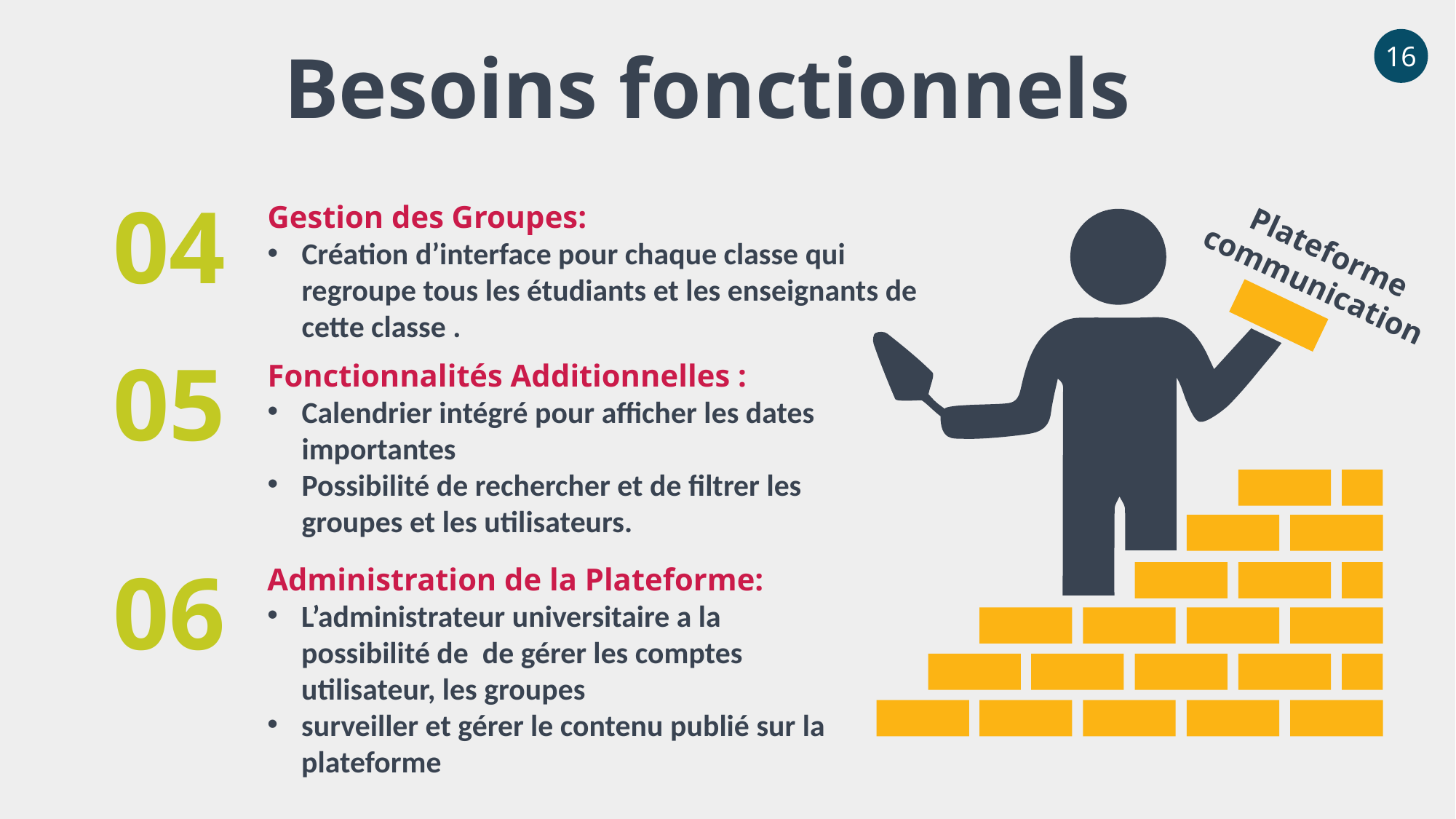

16
Besoins fonctionnels
04
Gestion des Groupes:
Création d’interface pour chaque classe qui regroupe tous les étudiants et les enseignants de cette classe .

Plateforme communication
05
Fonctionnalités Additionnelles :
Calendrier intégré pour afficher les dates importantes
Possibilité de rechercher et de filtrer les groupes et les utilisateurs.

06
Administration de la Plateforme:
L’administrateur universitaire a la possibilité de  de gérer les comptes utilisateur, les groupes
surveiller et gérer le contenu publié sur la plateforme